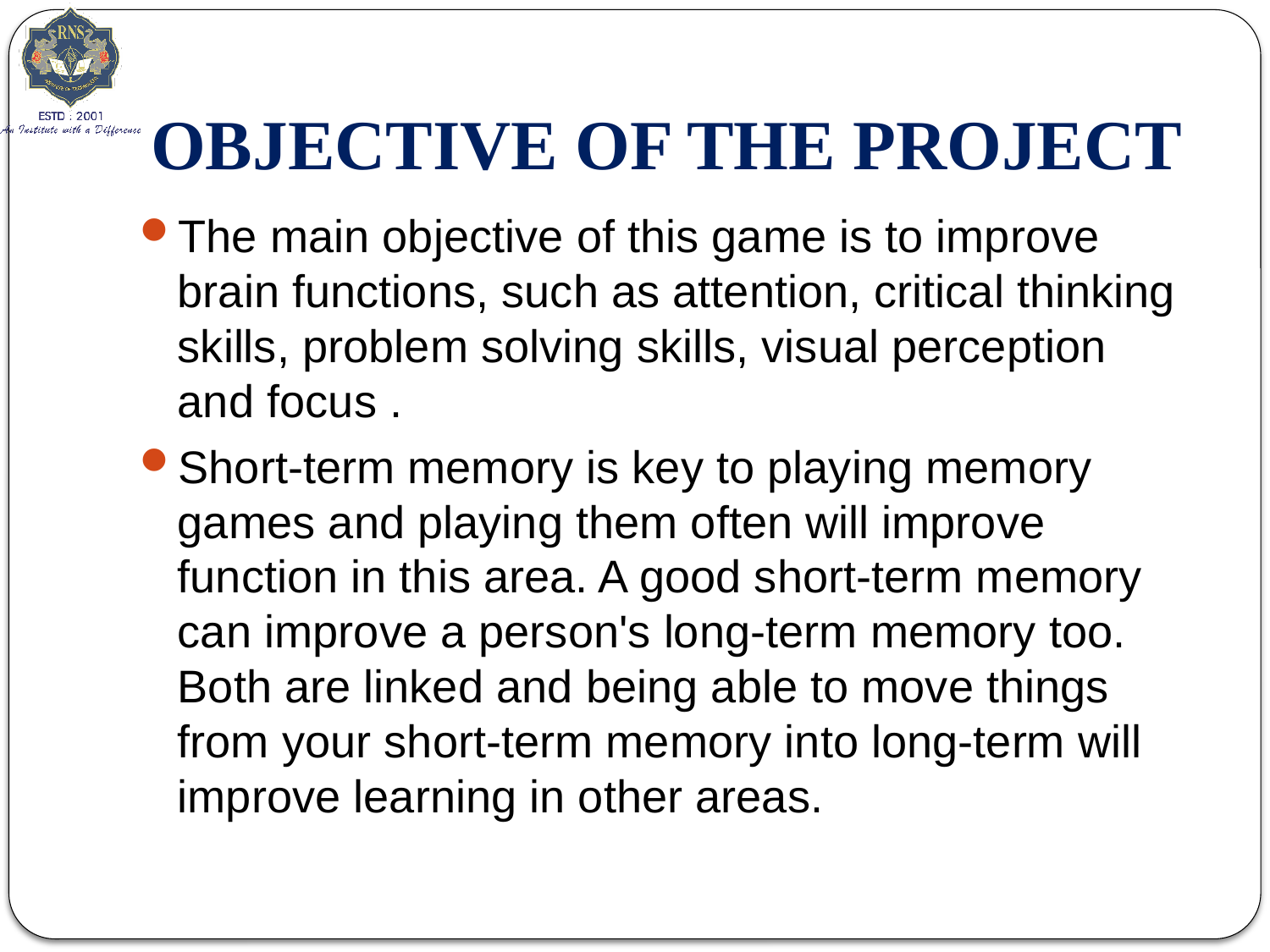

# OBJECTIVE OF THE PROJECT
The main objective of this game is to improve brain functions, such as attention, critical thinking skills, problem solving skills, visual perception and focus .
Short-term memory is key to playing memory games and playing them often will improve function in this area. A good short-term memory can improve a person's long-term memory too. Both are linked and being able to move things from your short-term memory into long-term will improve learning in other areas.